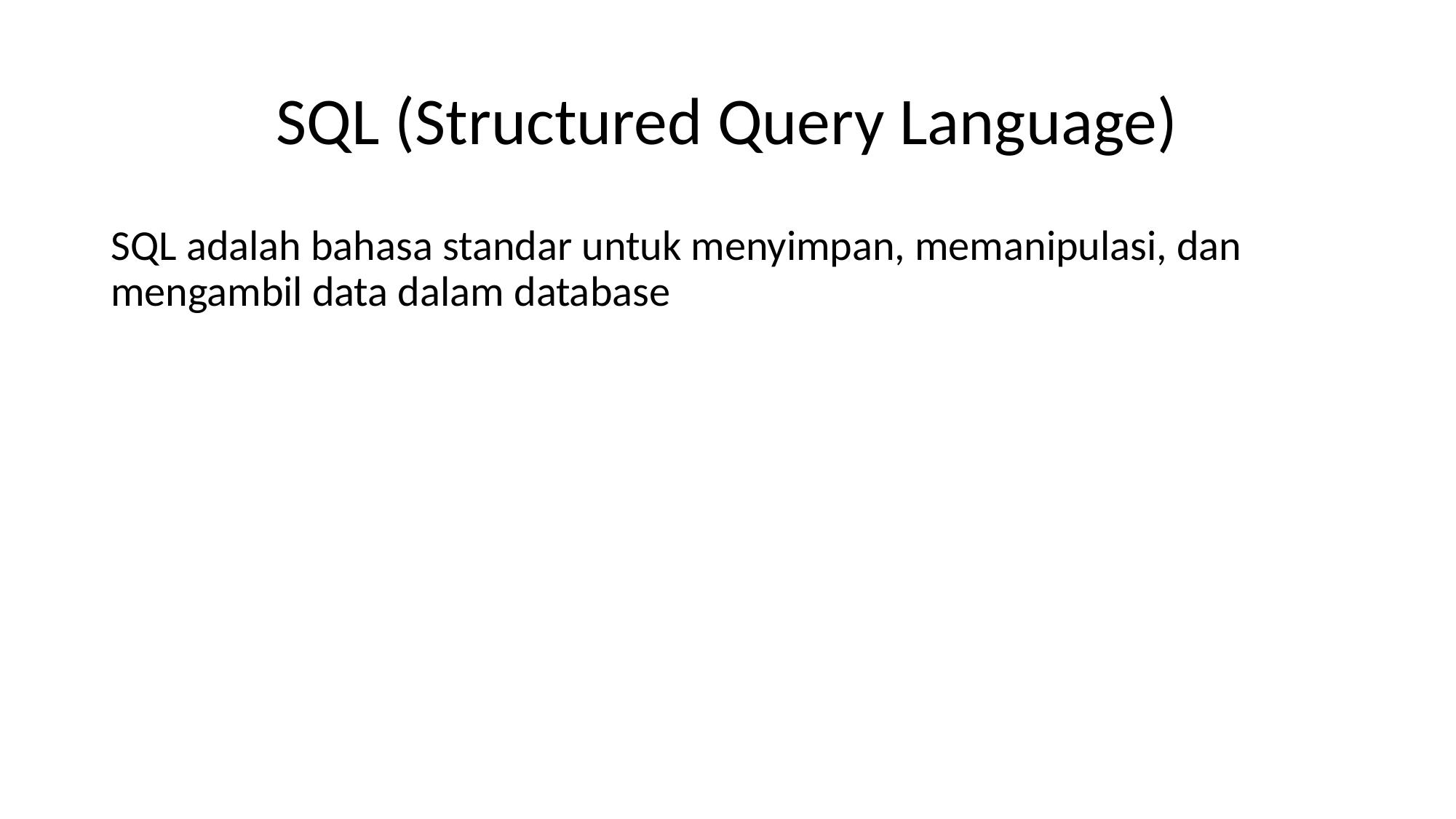

# SQL (Structured Query Language)
SQL adalah bahasa standar untuk menyimpan, memanipulasi, dan mengambil data dalam database